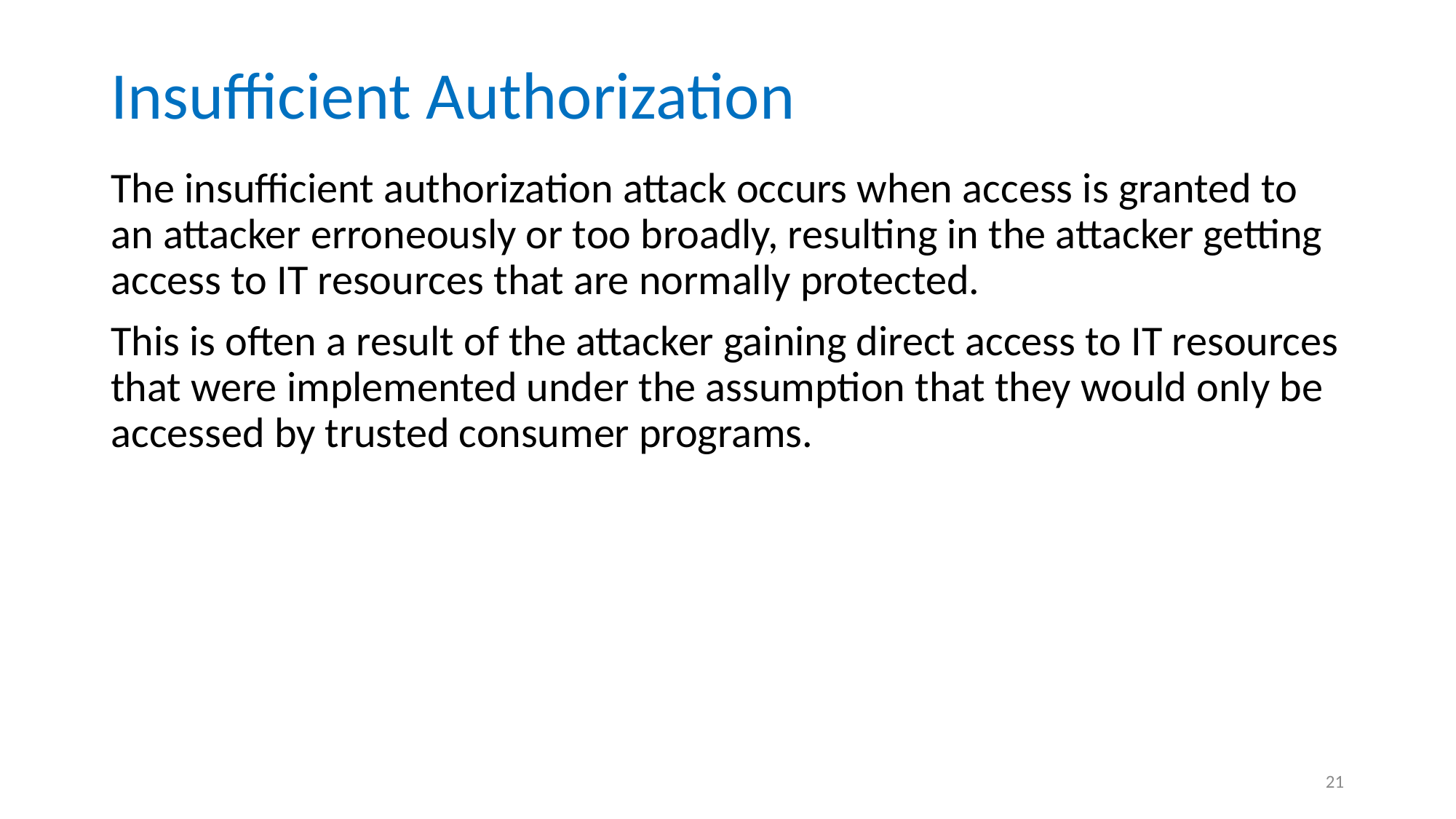

# Insufficient Authorization
The insufficient authorization attack occurs when access is granted to an attacker erroneously or too broadly, resulting in the attacker getting access to IT resources that are normally protected.
This is often a result of the attacker gaining direct access to IT resources that were implemented under the assumption that they would only be accessed by trusted consumer programs.

21